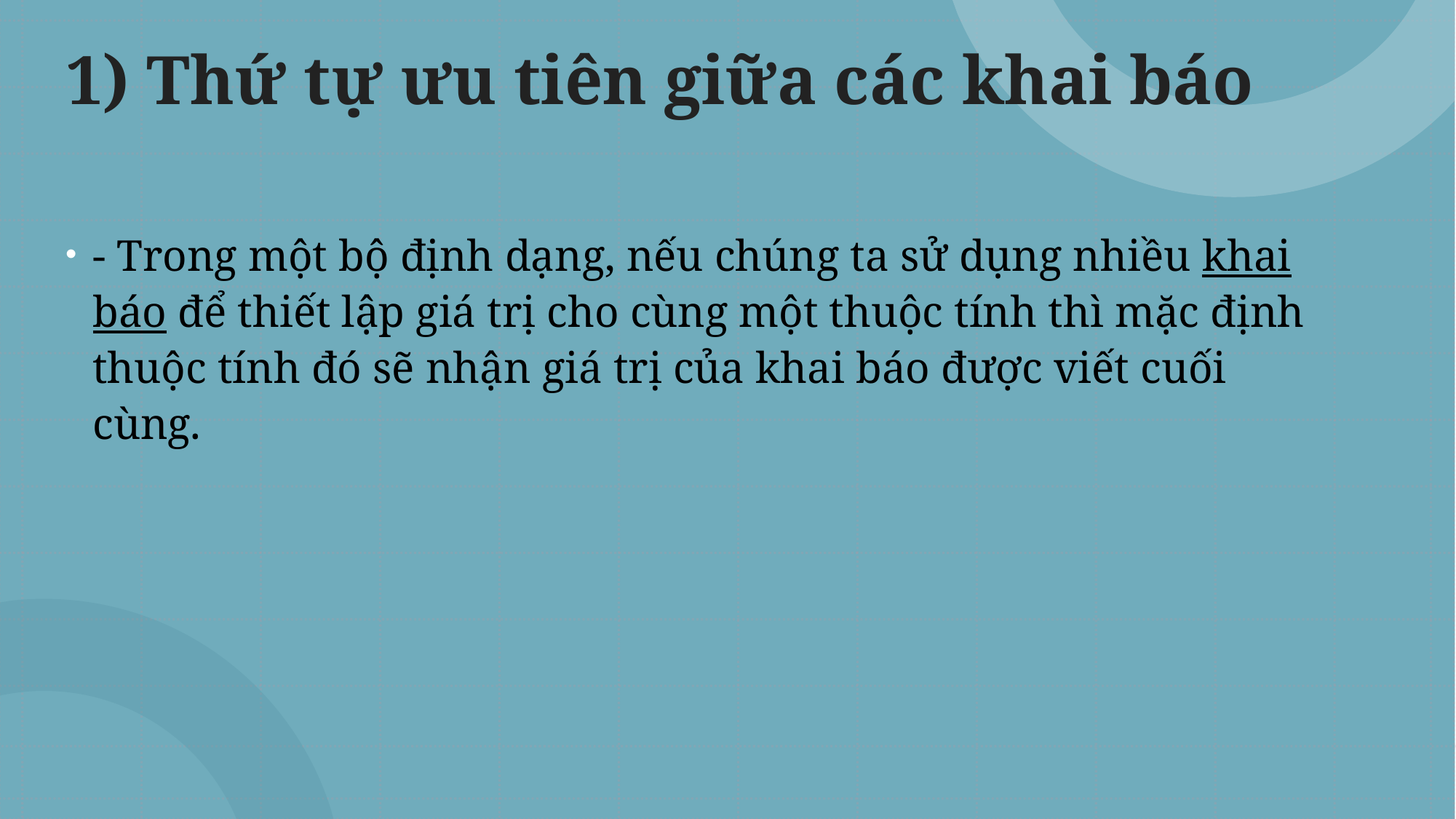

# 1) Thứ tự ưu tiên giữa các khai báo
- Trong một bộ định dạng, nếu chúng ta sử dụng nhiều khai báo để thiết lập giá trị cho cùng một thuộc tính thì mặc định thuộc tính đó sẽ nhận giá trị của khai báo được viết cuối cùng.